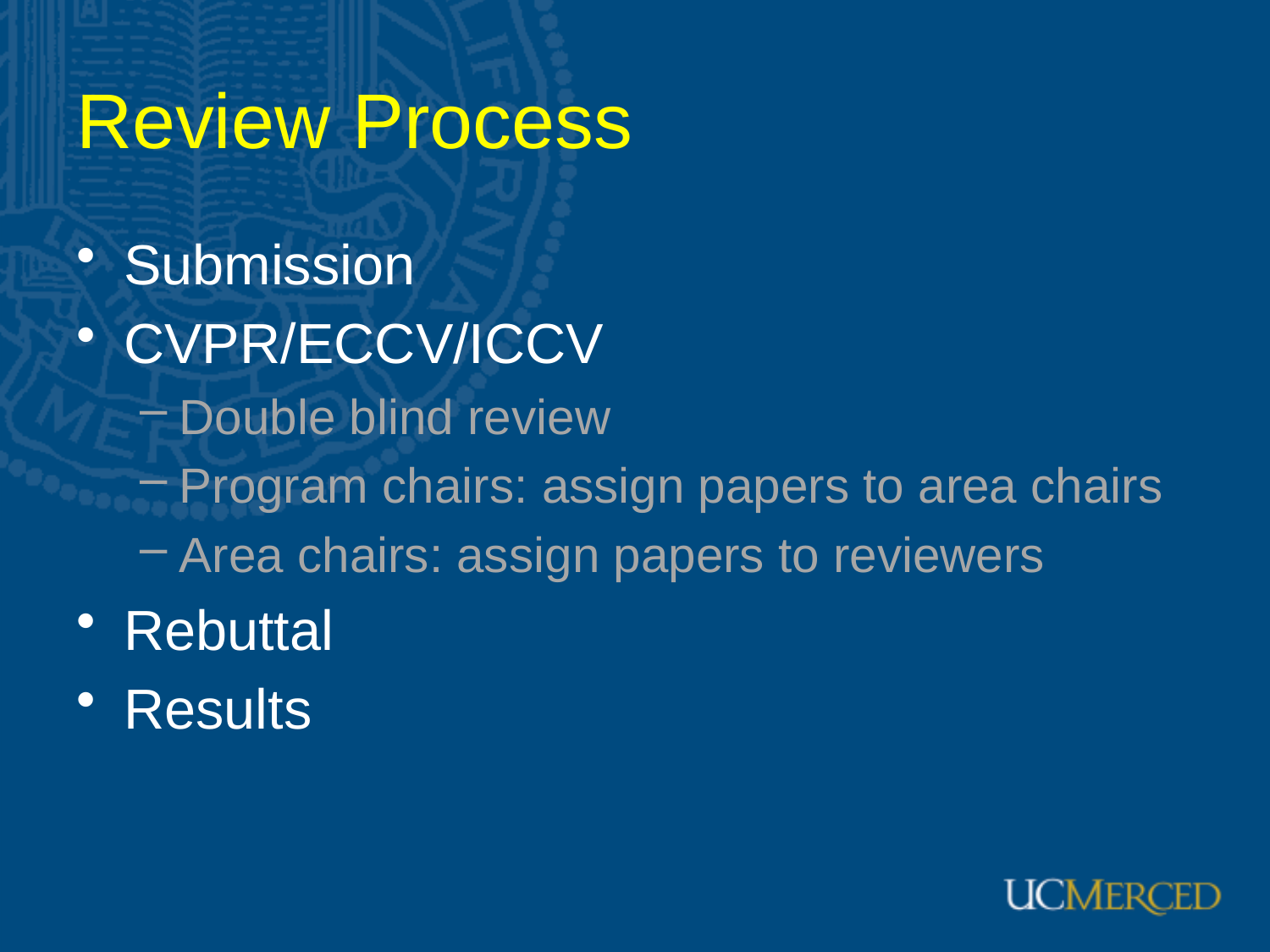

# Review Process
Submission
CVPR/ECCV/ICCV
Double blind review
Program chairs: assign papers to area chairs
Area chairs: assign papers to reviewers
Rebuttal
Results